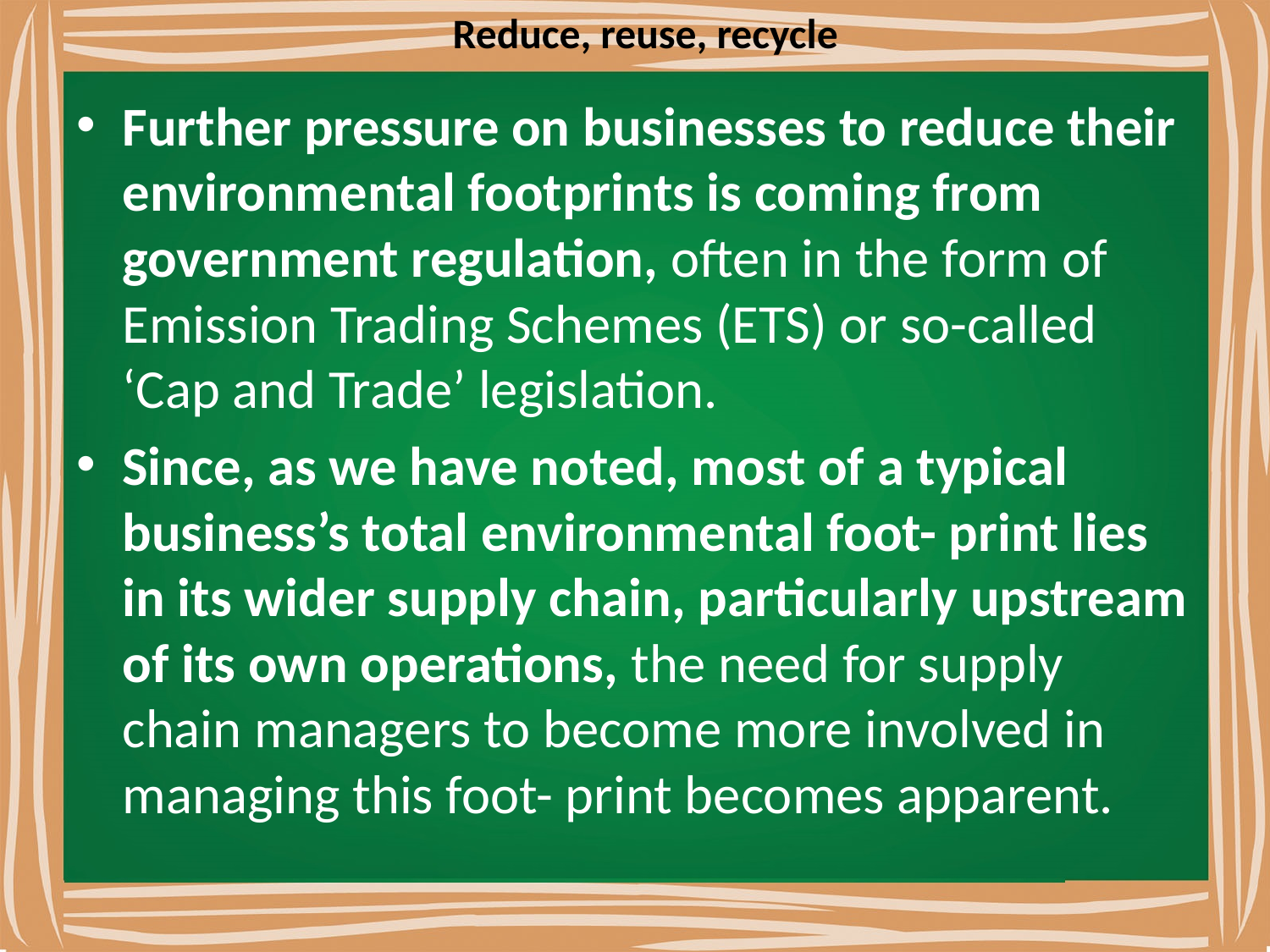

# Reduce, reuse, recycle
Further pressure on businesses to reduce their environmental footprints is coming from government regulation, often in the form of Emission Trading Schemes (ETS) or so-called ‘Cap and Trade’ legislation.
Since, as we have noted, most of a typical business’s total environmental foot- print lies in its wider supply chain, particularly upstream of its own operations, the need for supply chain managers to become more involved in managing this foot- print becomes apparent.